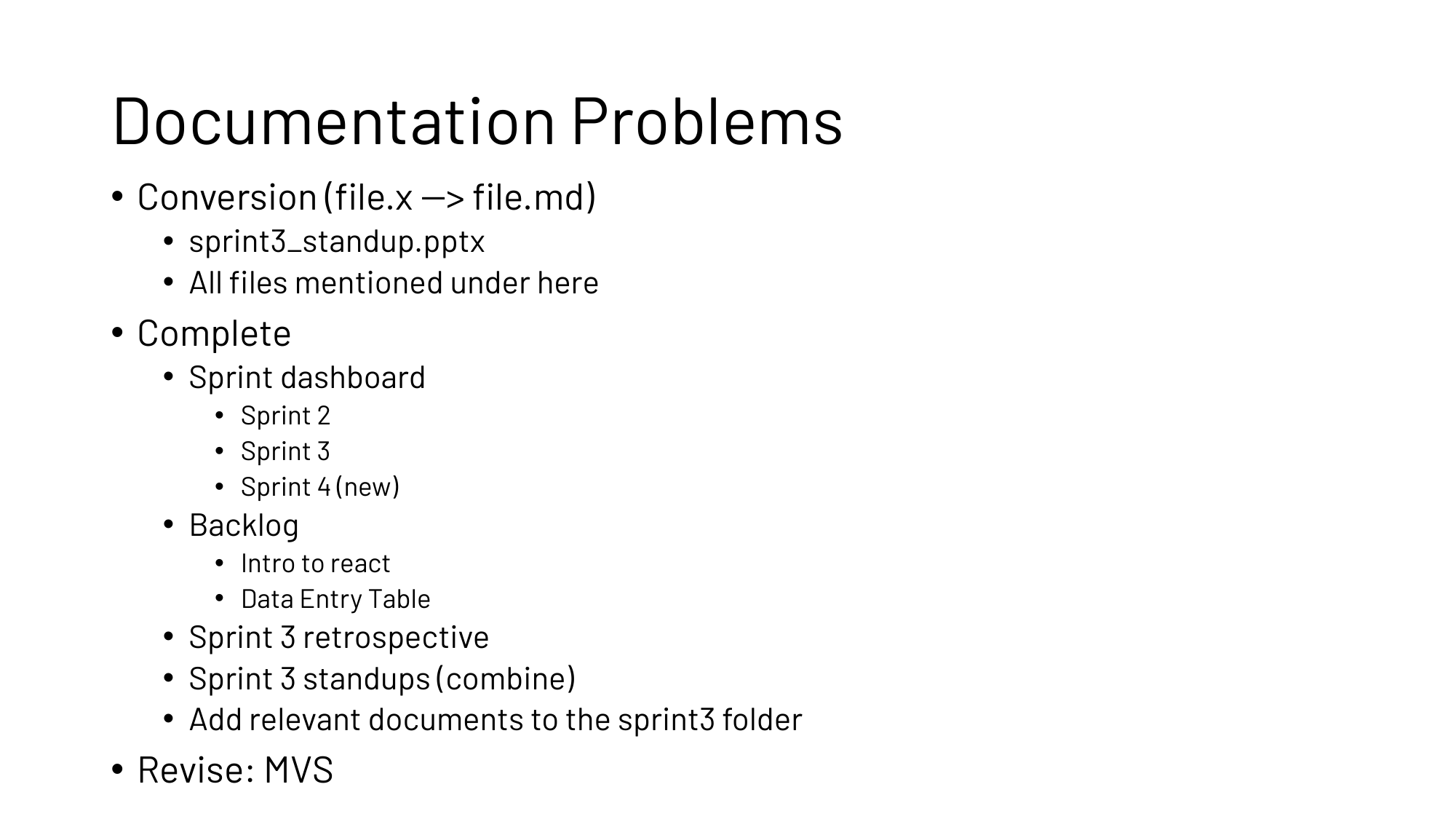

# Documentation Problems
Conversion (file.x --> file.md)
sprint3_standup.pptx
All files mentioned under here
Complete
Sprint dashboard
Sprint 2
Sprint 3
Sprint 4 (new)
Backlog
Intro to react
Data Entry Table
Sprint 3 retrospective
Sprint 3 standups (combine)
Add relevant documents to the sprint3 folder
Revise: MVS